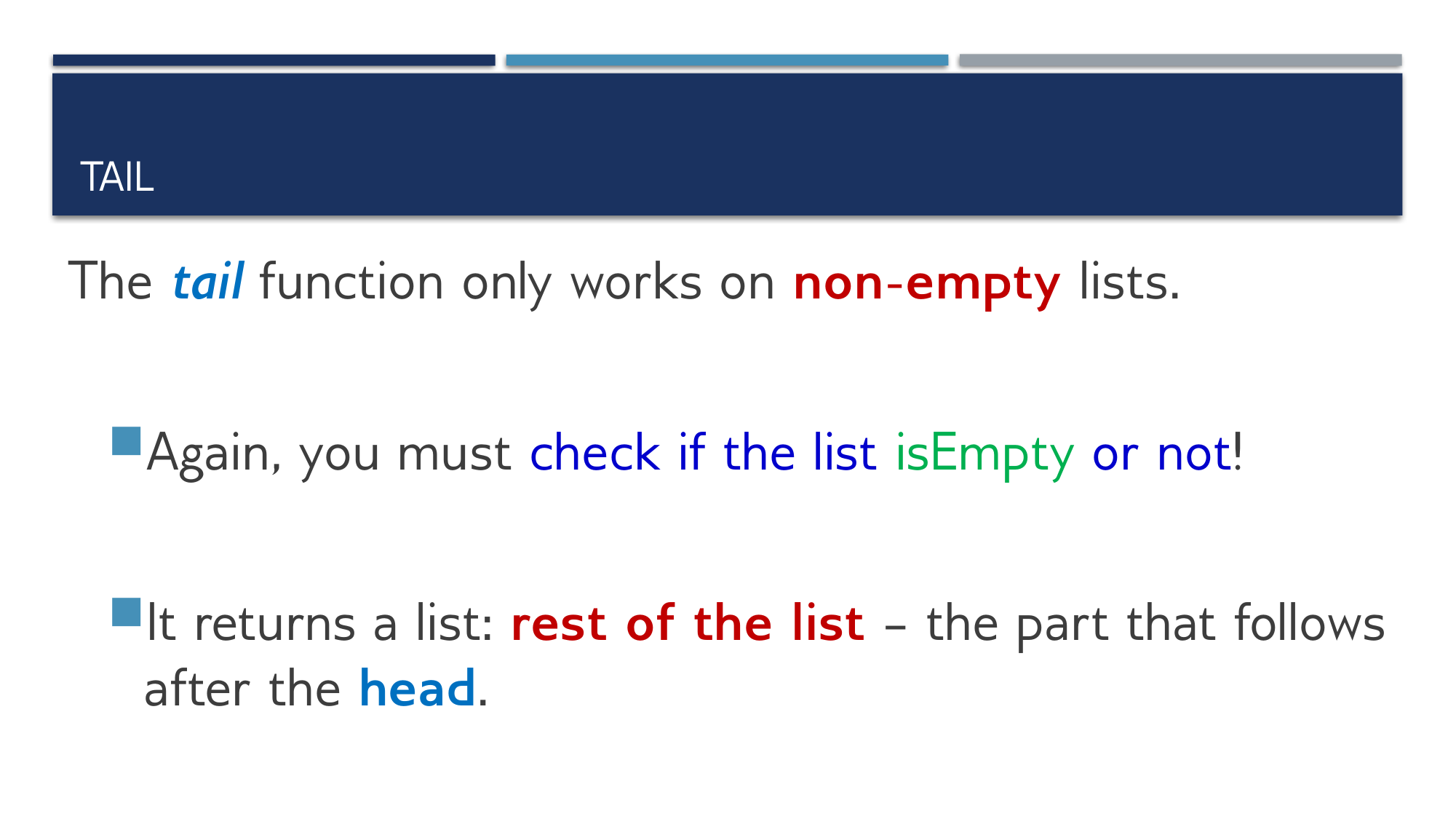

# tail
The tail function only works on non-empty lists.

Again, you must check if the list isEmpty or not!

It returns a list: rest of the list – the part that follows after the head.